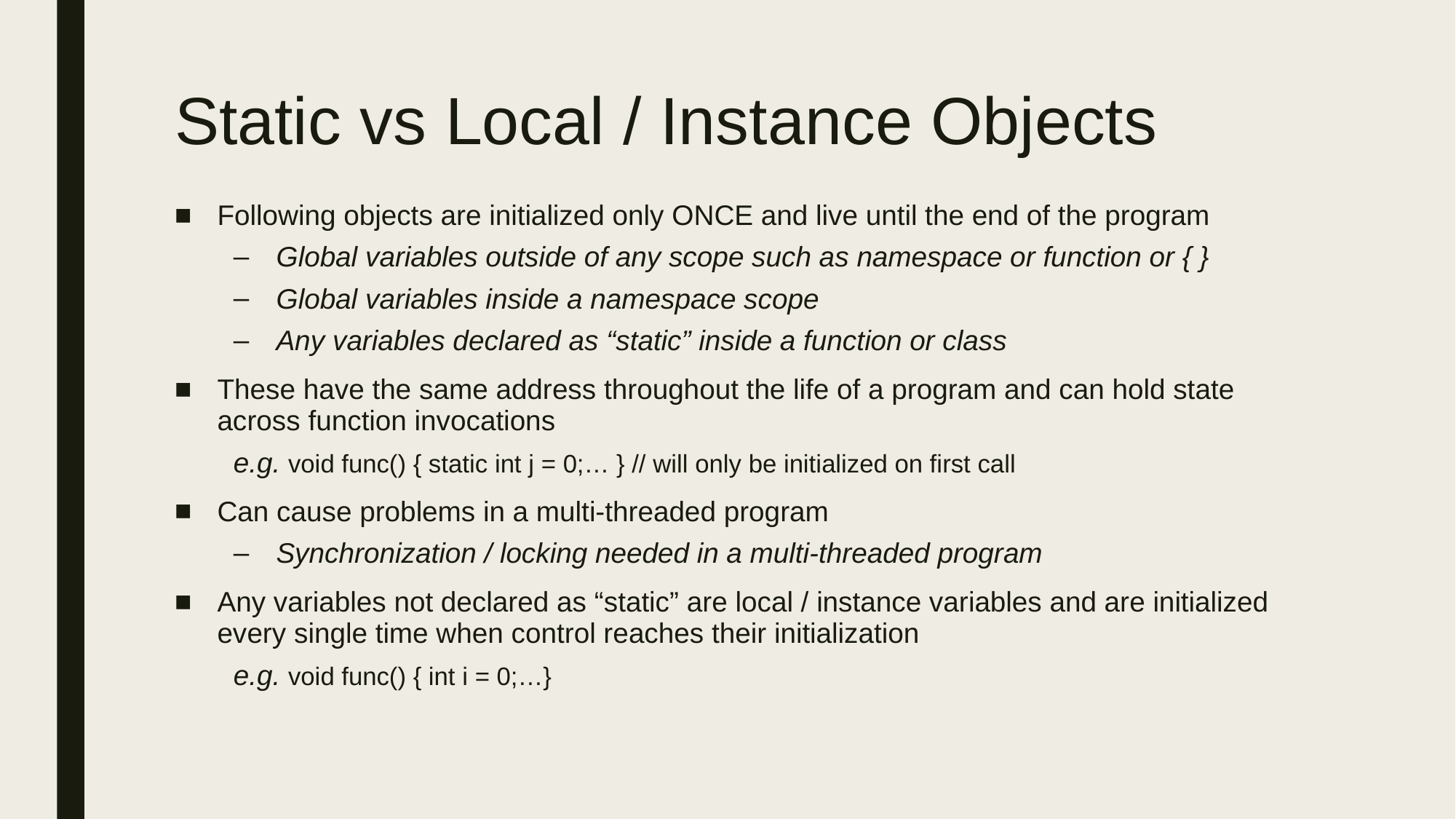

# Static vs Local / Instance Objects
Following objects are initialized only ONCE and live until the end of the program
Global variables outside of any scope such as namespace or function or { }
Global variables inside a namespace scope
Any variables declared as “static” inside a function or class
These have the same address throughout the life of a program and can hold state across function invocations
e.g. void func() { static int j = 0;… } // will only be initialized on first call
Can cause problems in a multi-threaded program
Synchronization / locking needed in a multi-threaded program
Any variables not declared as “static” are local / instance variables and are initialized every single time when control reaches their initialization
e.g. void func() { int i = 0;…}